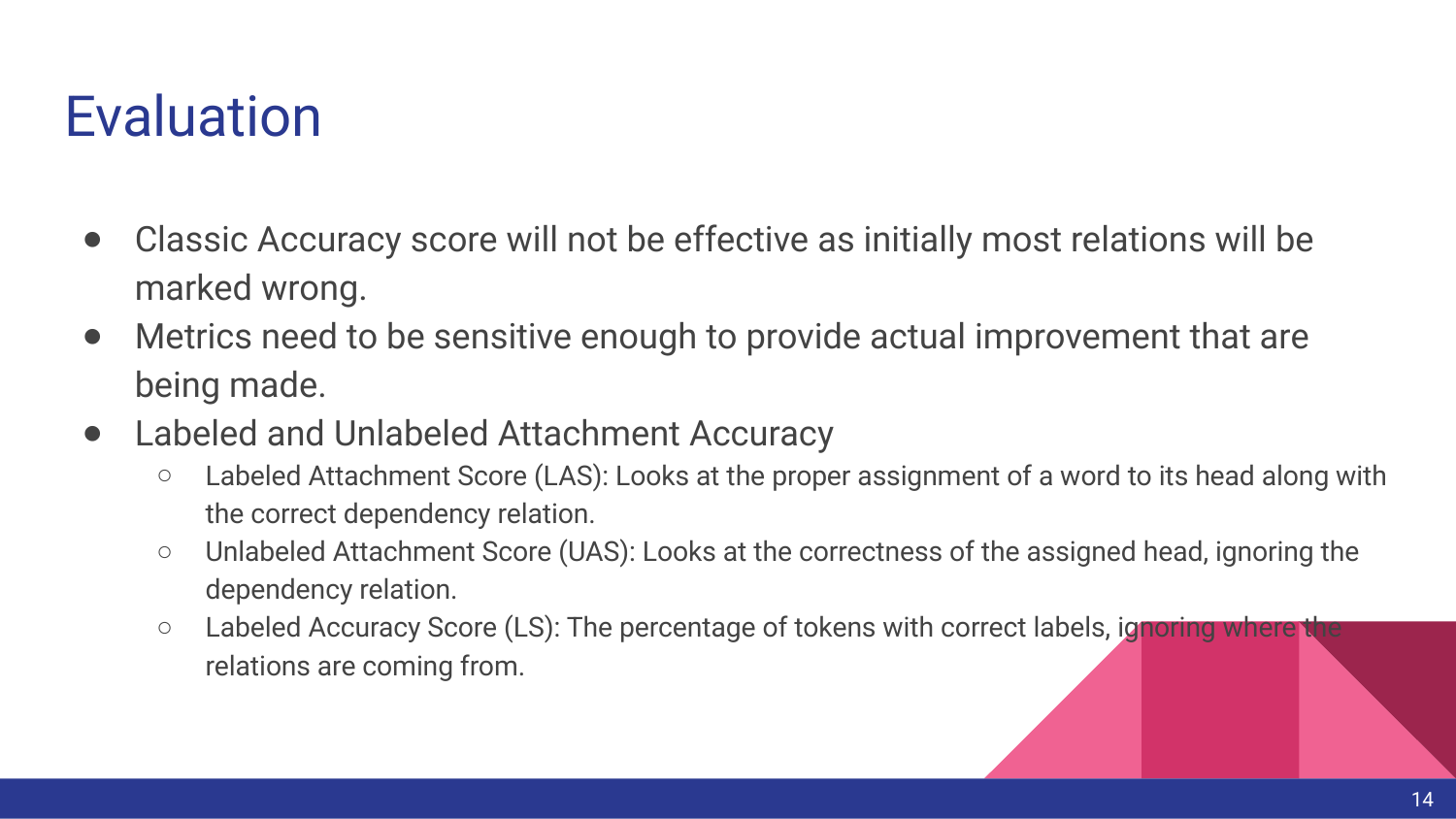

# Evaluation
Classic Accuracy score will not be effective as initially most relations will be marked wrong.
Metrics need to be sensitive enough to provide actual improvement that are being made.
Labeled and Unlabeled Attachment Accuracy
Labeled Attachment Score (LAS): Looks at the proper assignment of a word to its head along with the correct dependency relation.
Unlabeled Attachment Score (UAS): Looks at the correctness of the assigned head, ignoring the dependency relation.
Labeled Accuracy Score (LS): The percentage of tokens with correct labels, ignoring where the relations are coming from.
14